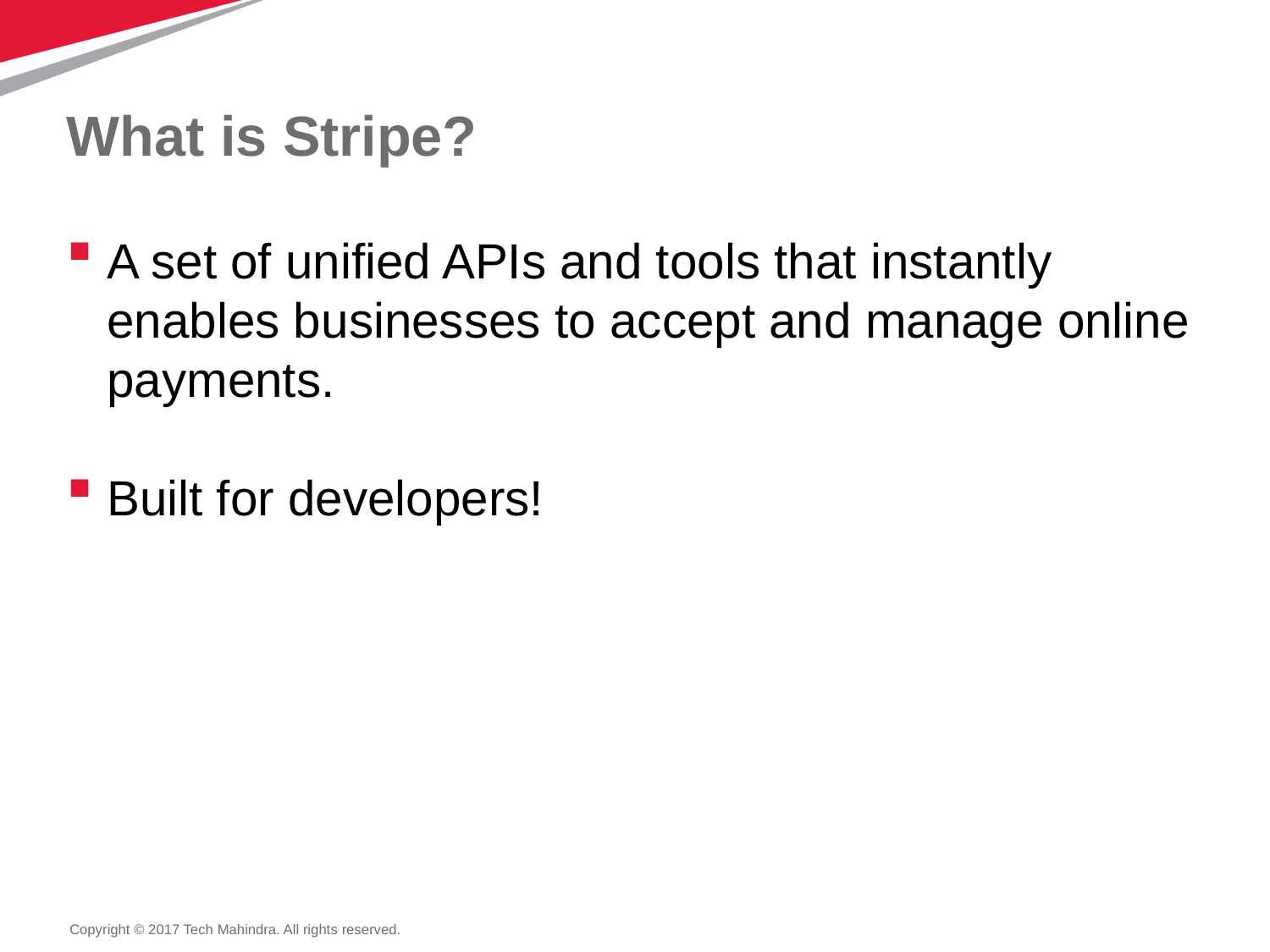

# What is Stripe?
A set of unified APIs and tools that instantly enables businesses to accept and manage online payments.

Built for developers!